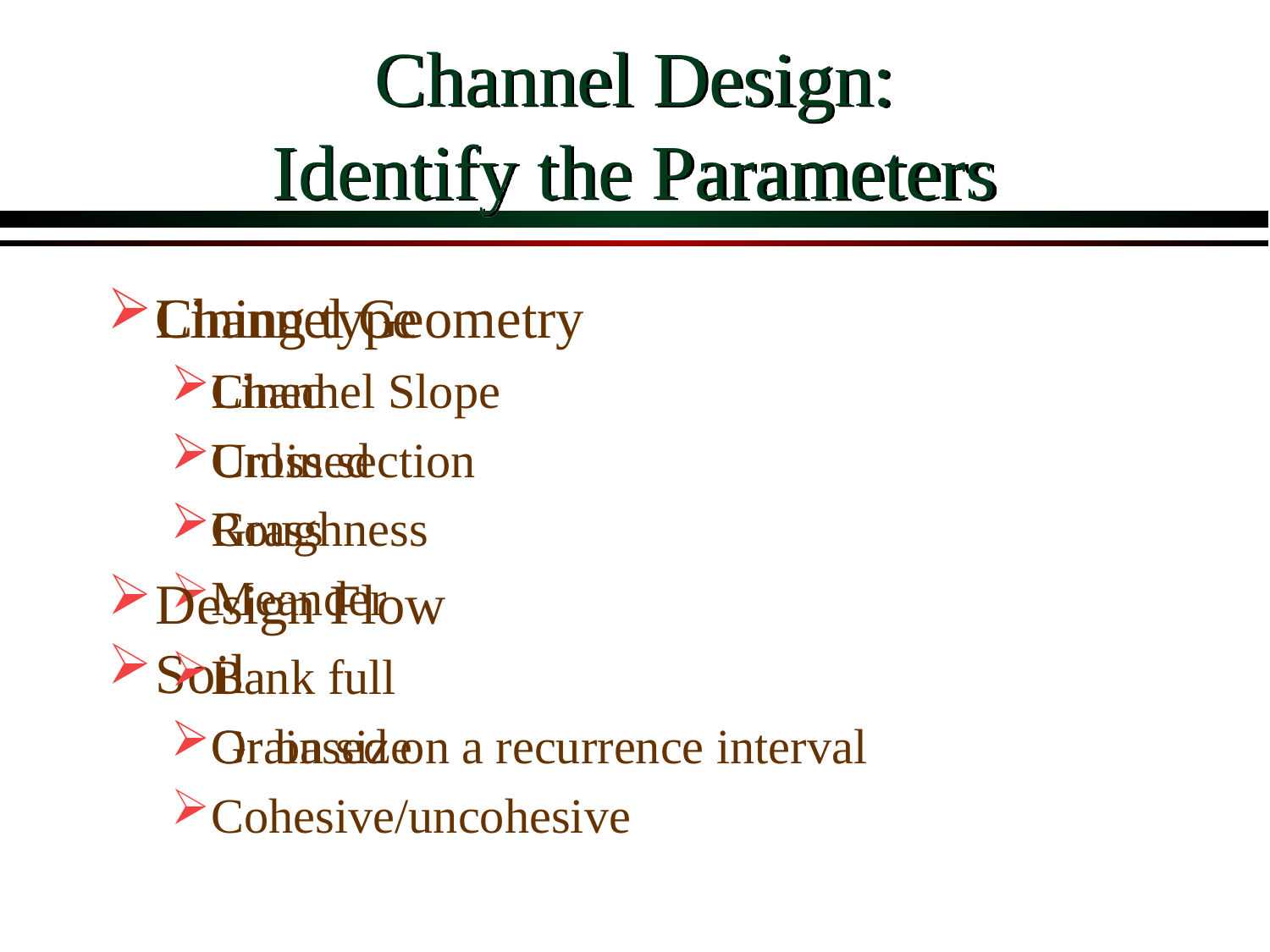

# Channel Design: Identify the Parameters
Channel Geometry
Channel Slope
Cross section
Roughness
Meander
Soil
Grain size
Cohesive/uncohesive
Lining type
Lined
Unlined
Grass
Design Flow
Bank full
Or based on a recurrence interval